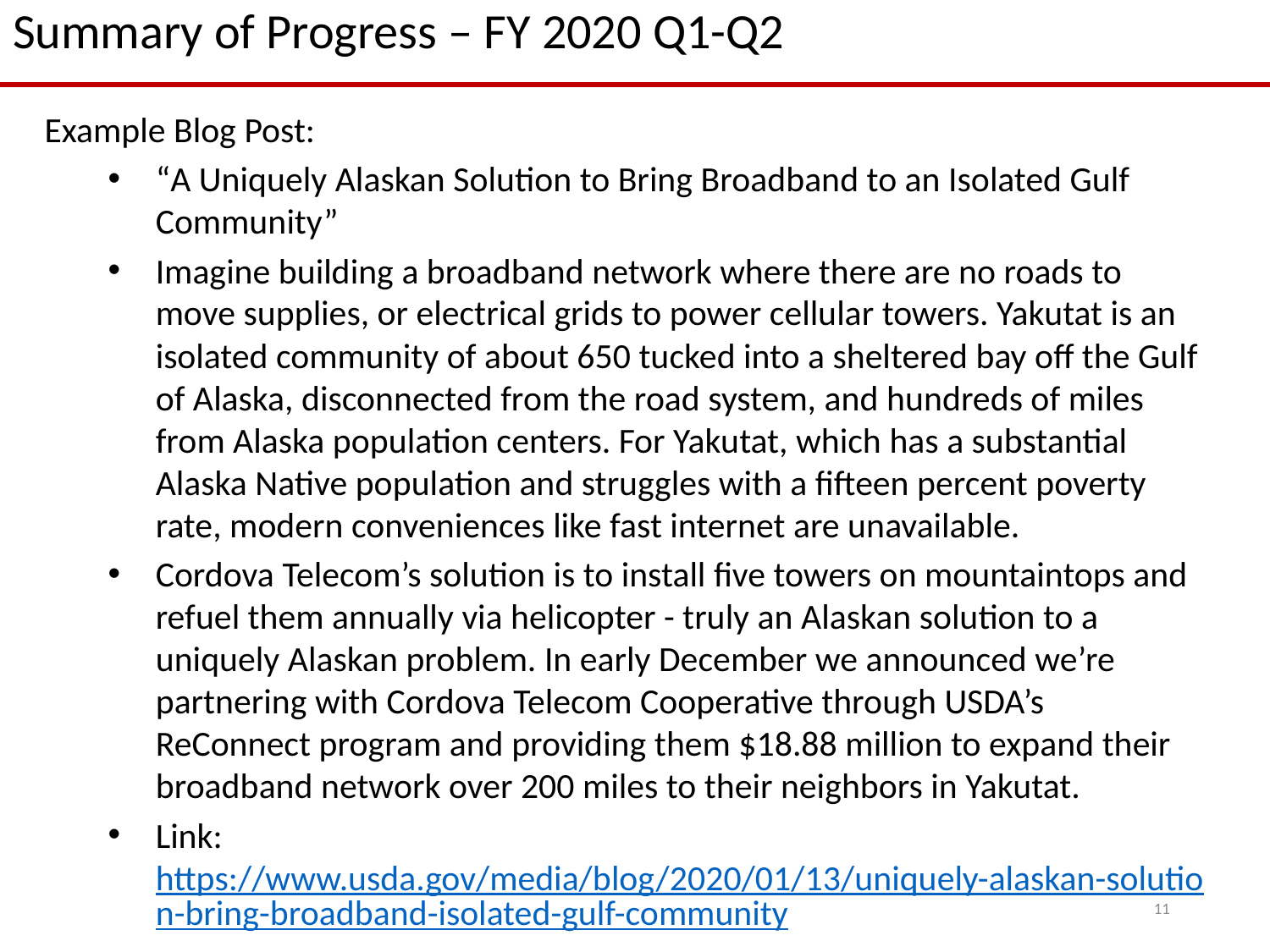

Summary of Progress – FY 2020 Q1-Q2
Example Blog Post:
“A Uniquely Alaskan Solution to Bring Broadband to an Isolated Gulf Community”
Imagine building a broadband network where there are no roads to move supplies, or electrical grids to power cellular towers. Yakutat is an isolated community of about 650 tucked into a sheltered bay off the Gulf of Alaska, disconnected from the road system, and hundreds of miles from Alaska population centers. For Yakutat, which has a substantial Alaska Native population and struggles with a fifteen percent poverty rate, modern conveniences like fast internet are unavailable.
Cordova Telecom’s solution is to install five towers on mountaintops and refuel them annually via helicopter - truly an Alaskan solution to a uniquely Alaskan problem. In early December we announced we’re partnering with Cordova Telecom Cooperative through USDA’s ReConnect program and providing them $18.88 million to expand their broadband network over 200 miles to their neighbors in Yakutat.
Link: https://www.usda.gov/media/blog/2020/01/13/uniquely-alaskan-solution-bring-broadband-isolated-gulf-community

11